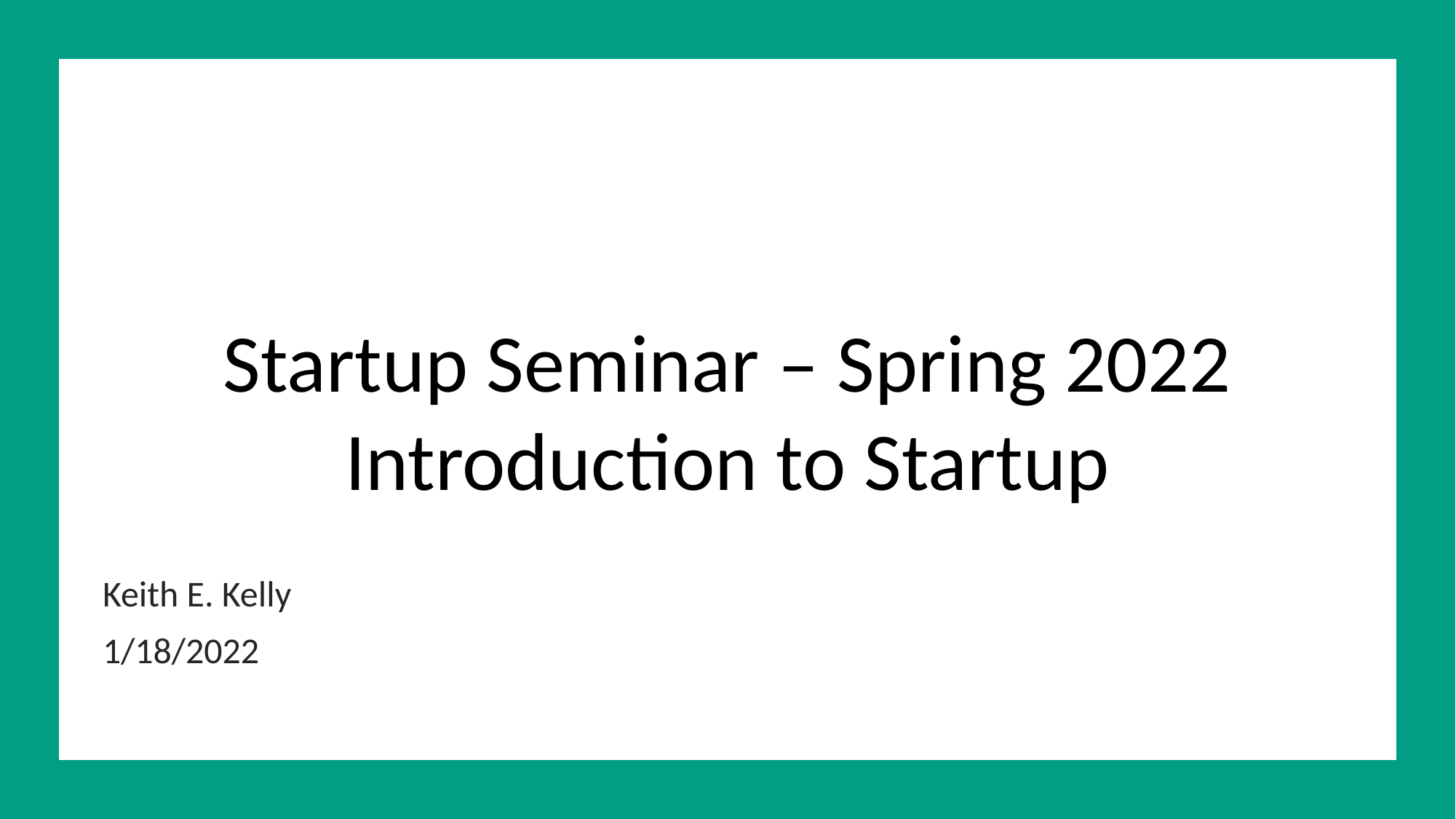

Startup Seminar – Spring 2022
Introduction to Startup
Keith E. Kelly
1/18/2022